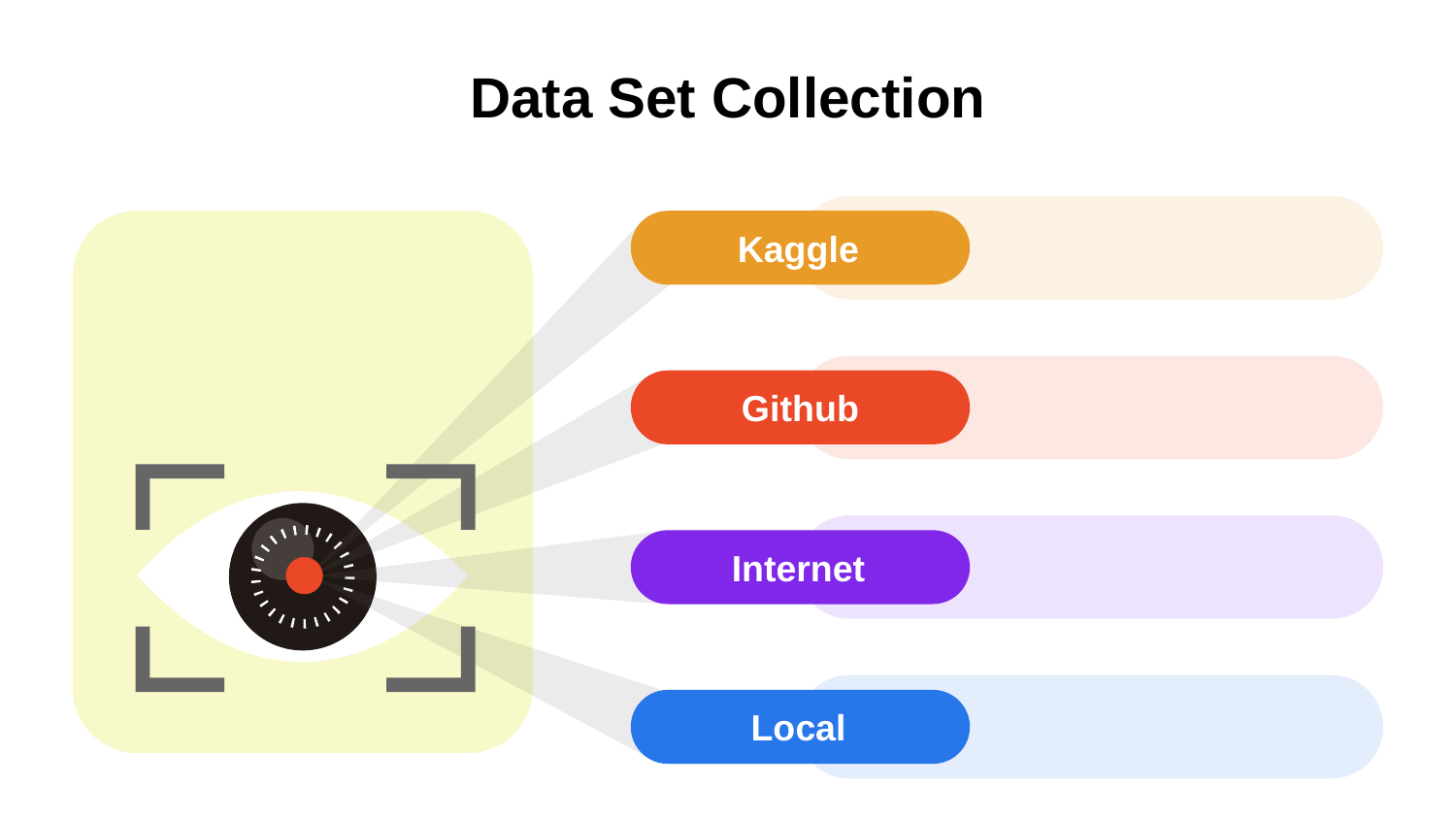

# Data Set Collection

Kaggle

Github

Internet

Local